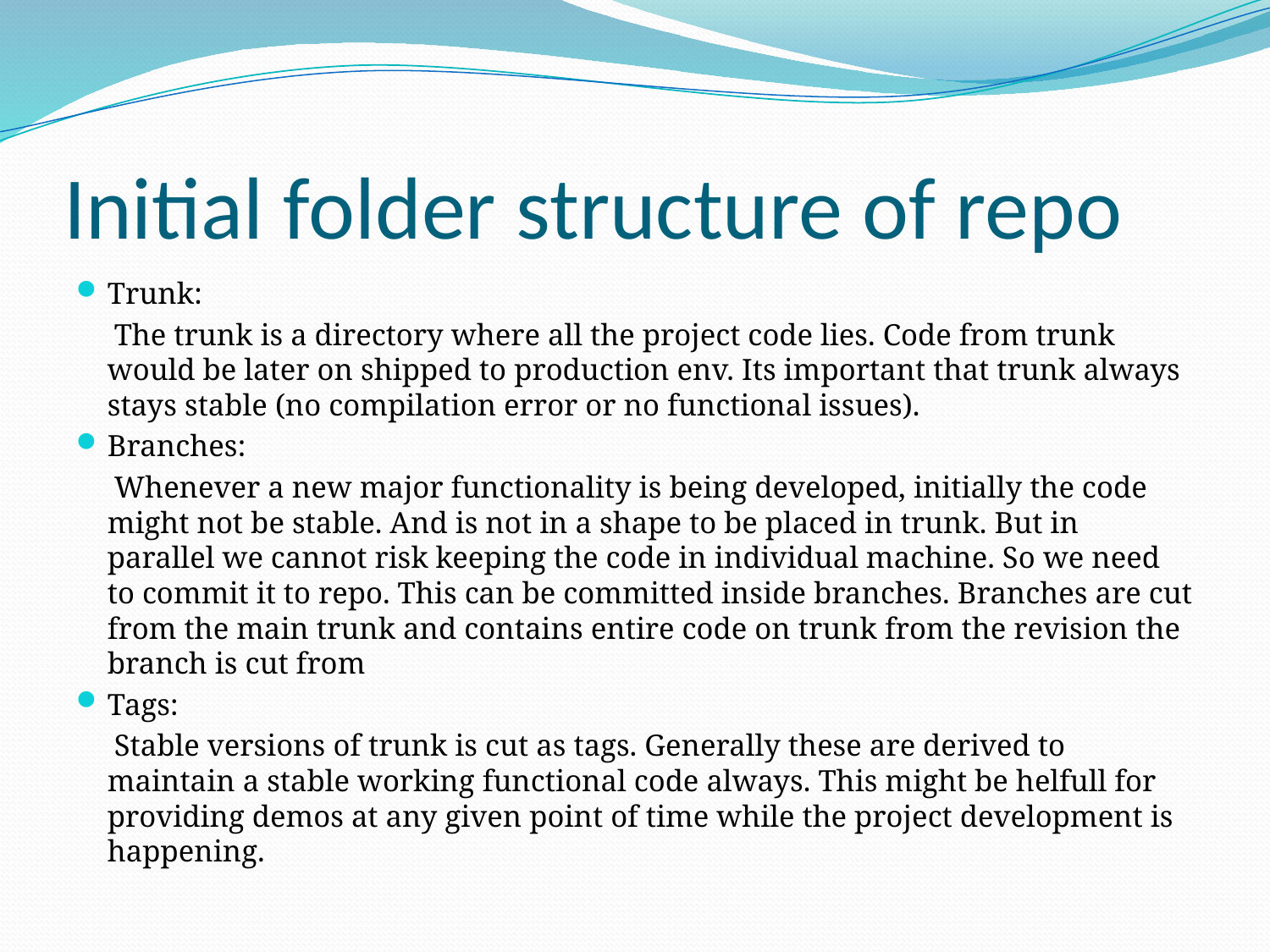

# Initial folder structure of repo
Trunk:
     The trunk is a directory where all the project code lies. Code from trunk would be later on shipped to production env. Its important that trunk always stays stable (no compilation error or no functional issues).
Branches:
     Whenever a new major functionality is being developed, initially the code might not be stable. And is not in a shape to be placed in trunk. But in parallel we cannot risk keeping the code in individual machine. So we need to commit it to repo. This can be committed inside branches. Branches are cut from the main trunk and contains entire code on trunk from the revision the branch is cut from
Tags:
     Stable versions of trunk is cut as tags. Generally these are derived to maintain a stable working functional code always. This might be helfull for providing demos at any given point of time while the project development is happening.